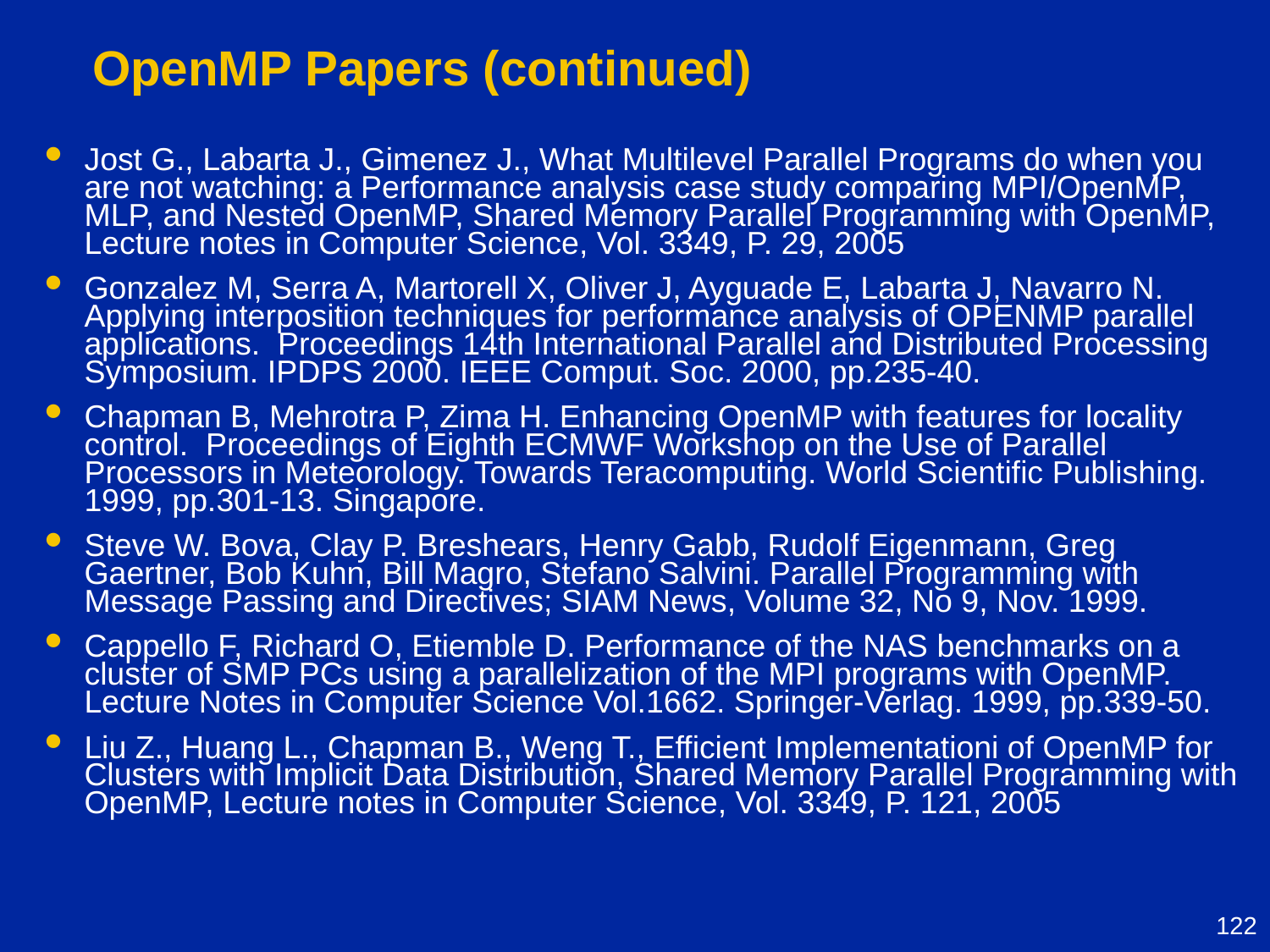

# OpenMP Papers (continued)

Jost G., Labarta J., Gimenez J., What Multilevel Parallel Programs do when you are not watching: a Performance analysis case study comparing MPI/OpenMP, MLP, and Nested OpenMP, Shared Memory Parallel Programming with OpenMP, Lecture notes in Computer Science, Vol. 3349, P. 29, 2005
Gonzalez M, Serra A, Martorell X, Oliver J, Ayguade E, Labarta J, Navarro N. Applying interposition techniques for performance analysis of OPENMP parallel applications.  Proceedings 14th International Parallel and Distributed Processing Symposium. IPDPS 2000. IEEE Comput. Soc. 2000, pp.235-40.
Chapman B, Mehrotra P, Zima H. Enhancing OpenMP with features for locality control.  Proceedings of Eighth ECMWF Workshop on the Use of Parallel Processors in Meteorology. Towards Teracomputing. World Scientific Publishing. 1999, pp.301-13. Singapore.
Steve W. Bova, Clay P. Breshears, Henry Gabb, Rudolf Eigenmann, Greg Gaertner, Bob Kuhn, Bill Magro, Stefano Salvini. Parallel Programming with Message Passing and Directives; SIAM News, Volume 32, No 9, Nov. 1999.
Cappello F, Richard O, Etiemble D. Performance of the NAS benchmarks on a cluster of SMP PCs using a parallelization of the MPI programs with OpenMP. Lecture Notes in Computer Science Vol.1662. Springer-Verlag. 1999, pp.339-50.
Liu Z., Huang L., Chapman B., Weng T., Efficient Implementationi of OpenMP for Clusters with Implicit Data Distribution, Shared Memory Parallel Programming with OpenMP, Lecture notes in Computer Science, Vol. 3349, P. 121, 2005
122